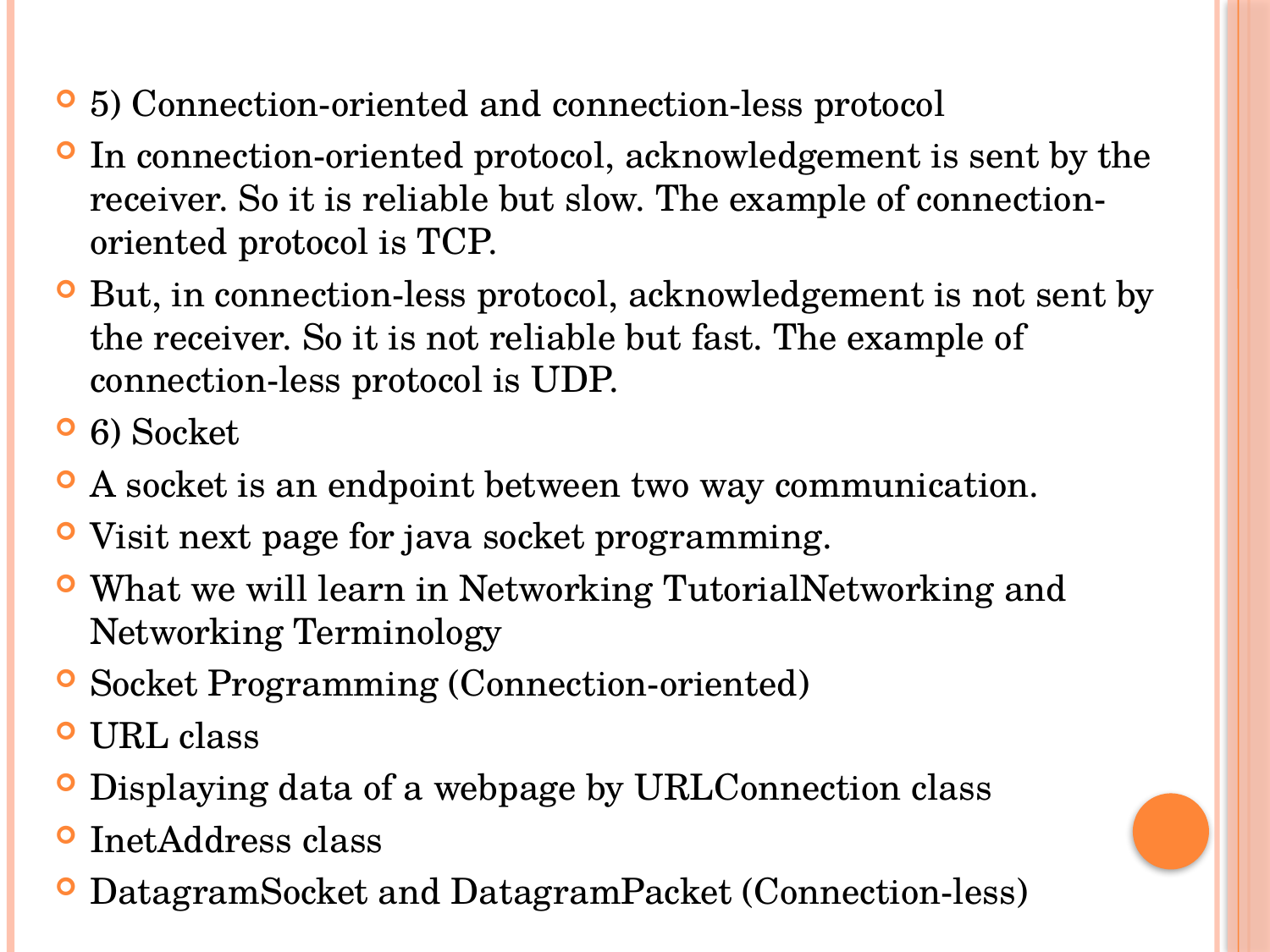

5) Connection-oriented and connection-less protocol
In connection-oriented protocol, acknowledgement is sent by the receiver. So it is reliable but slow. The example of connection-oriented protocol is TCP.
But, in connection-less protocol, acknowledgement is not sent by the receiver. So it is not reliable but fast. The example of connection-less protocol is UDP.
6) Socket
A socket is an endpoint between two way communication.
Visit next page for java socket programming.
What we will learn in Networking TutorialNetworking and Networking Terminology
Socket Programming (Connection-oriented)
URL class
Displaying data of a webpage by URLConnection class
InetAddress class
DatagramSocket and DatagramPacket (Connection-less)